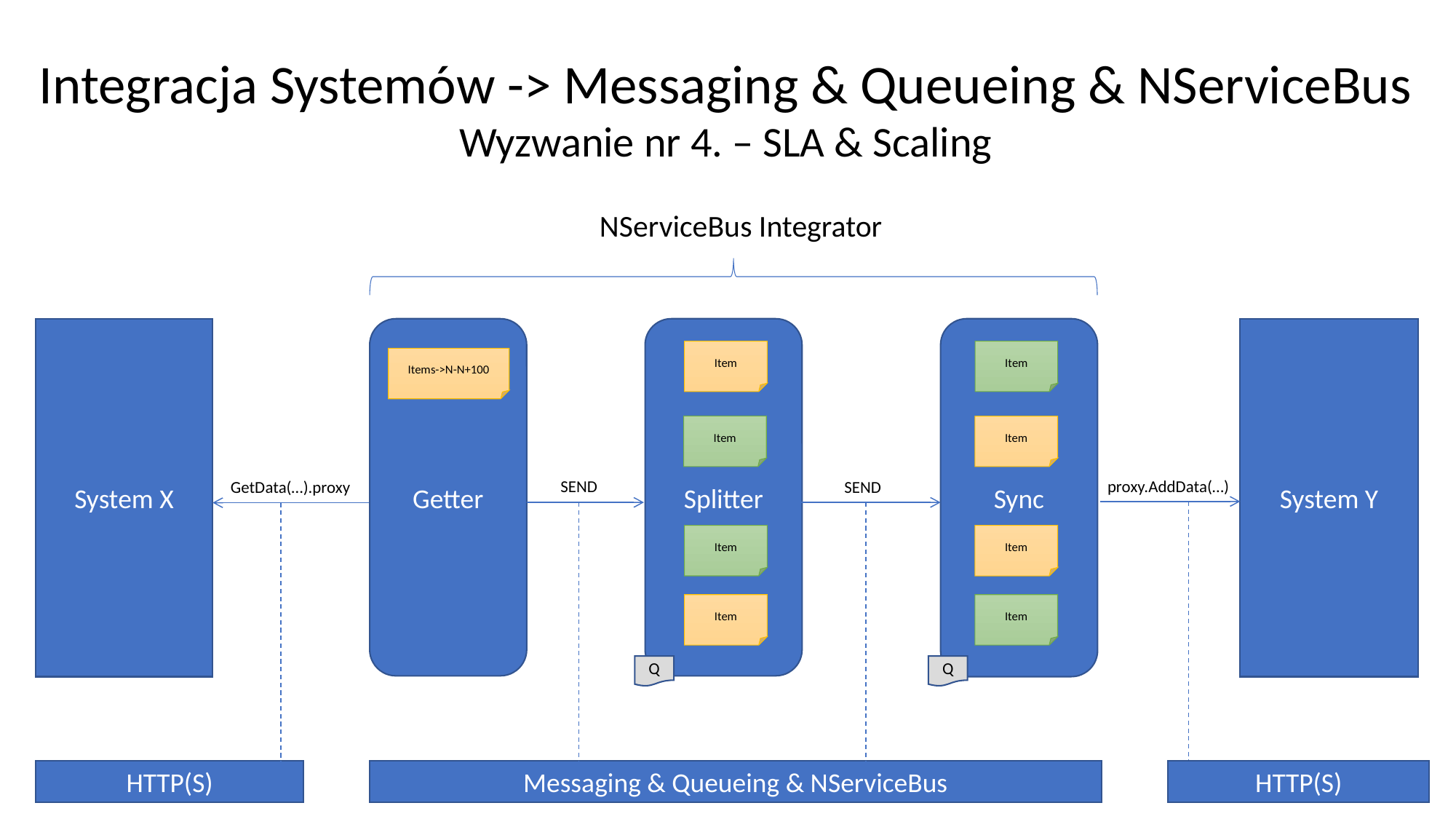

Integracja Systemów -> Messaging & Queueing & NServiceBus
Wyzwanie nr 4. – SLA & Scaling
NServiceBus Integrator
Getter
Splitter
Sync
System Y
System X
Item
Item
Items->N-N+100
Item
Item
SEND
proxy.AddData(…)
GetData(…).proxy
SEND
Item
Item
Item
Item
Q
Q
HTTP(S)
Messaging & Queueing & NServiceBus
HTTP(S)